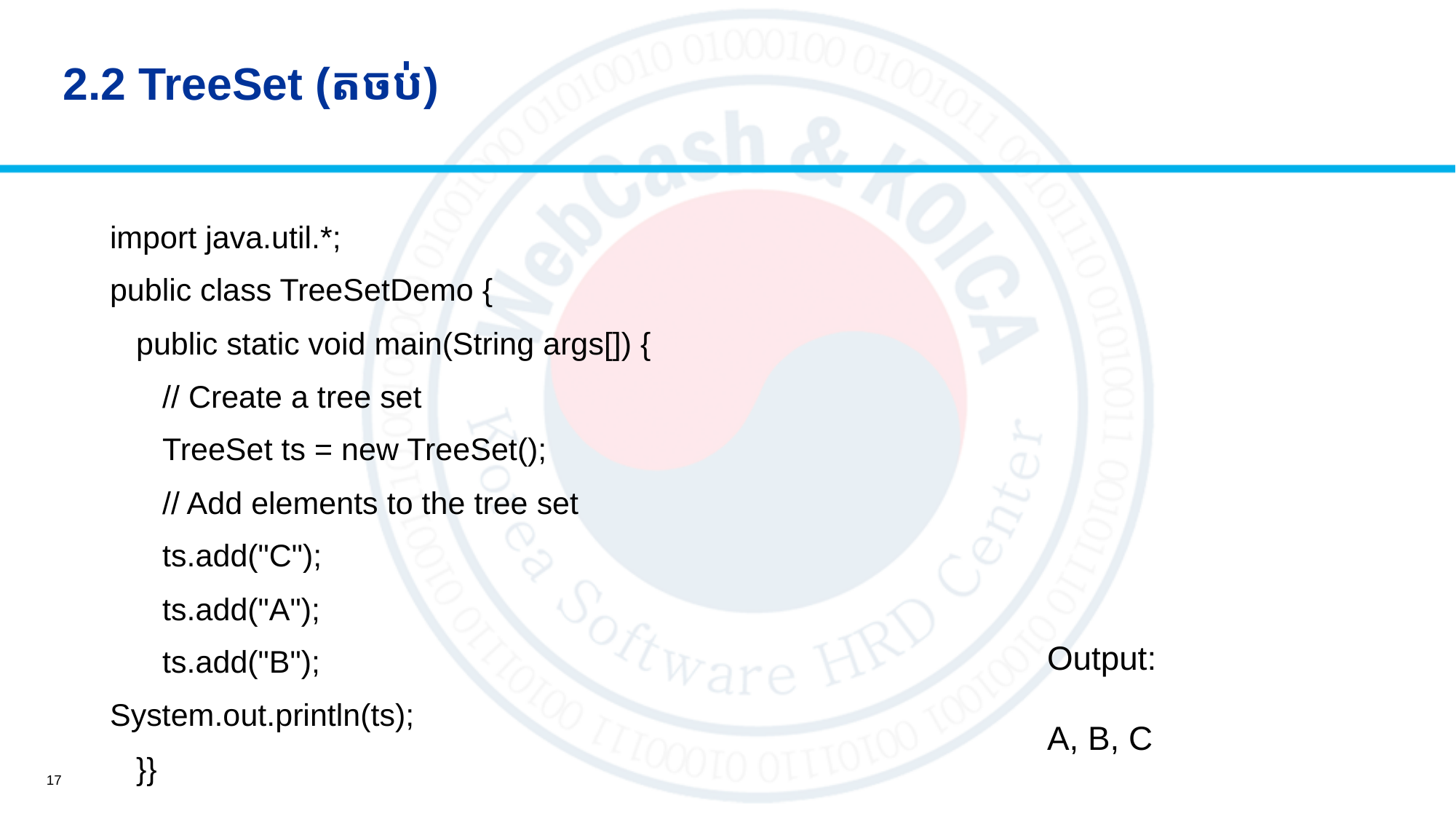

# 2.2 TreeSet (តចប់)
import java.util.*;
public class TreeSetDemo {
   public static void main(String args[]) {
      // Create a tree set
      TreeSet ts = new TreeSet();
      // Add elements to the tree set
      ts.add("C");
      ts.add("A");
      ts.add("B");
System.out.println(ts);
   }}

Output:

A, B, C
17